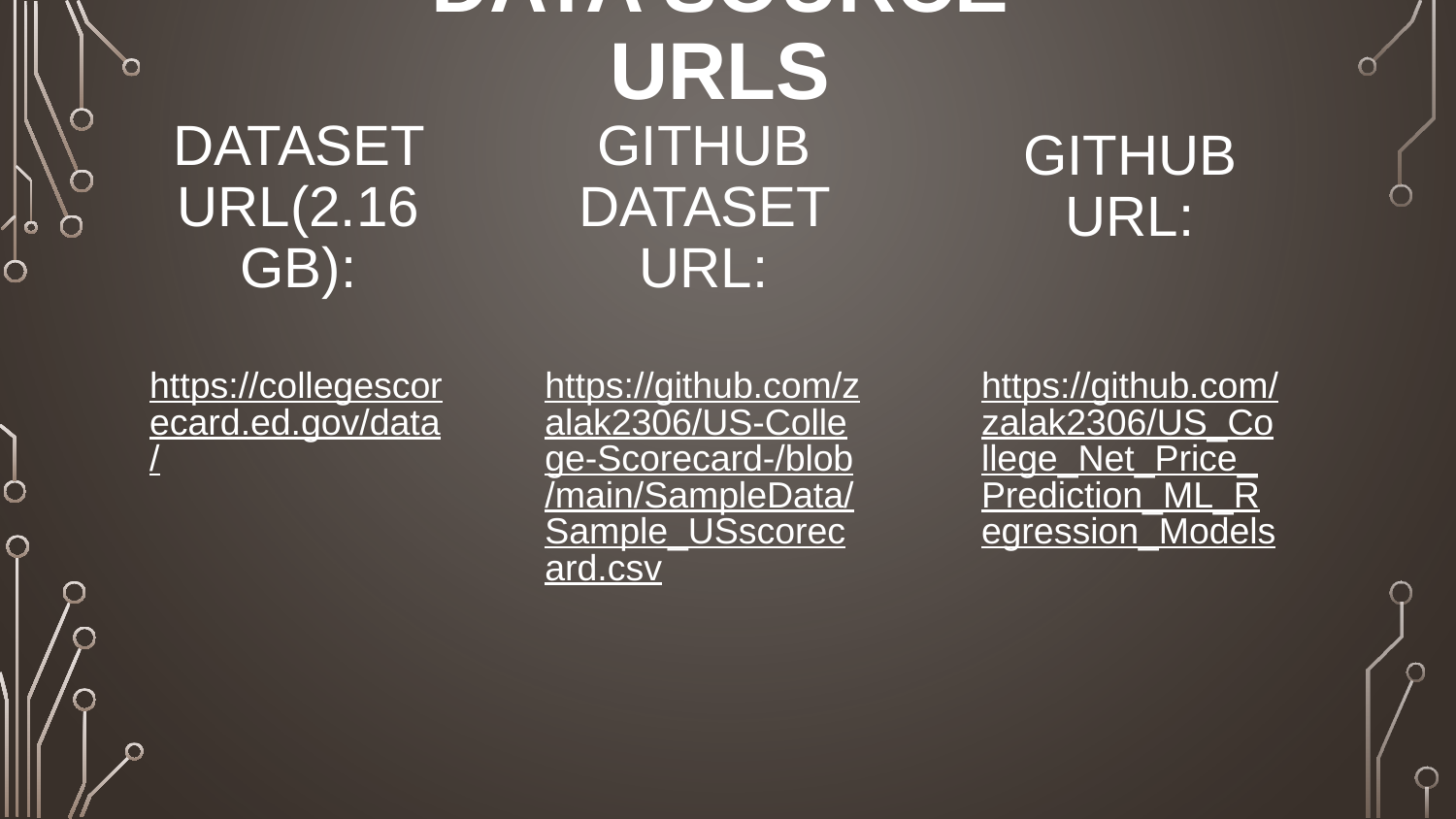

Data Source URLs
GitHub URL:
# Dataset URL(2.16 GB):
GitHub Dataset URL:
https://collegescorecard.ed.gov/data/
https://github.com/zalak2306/US-College-Scorecard-/blob/main/SampleData/Sample_USscorecard.csv
https://github.com/zalak2306/US_College_Net_Price_Prediction_ML_Regression_Models